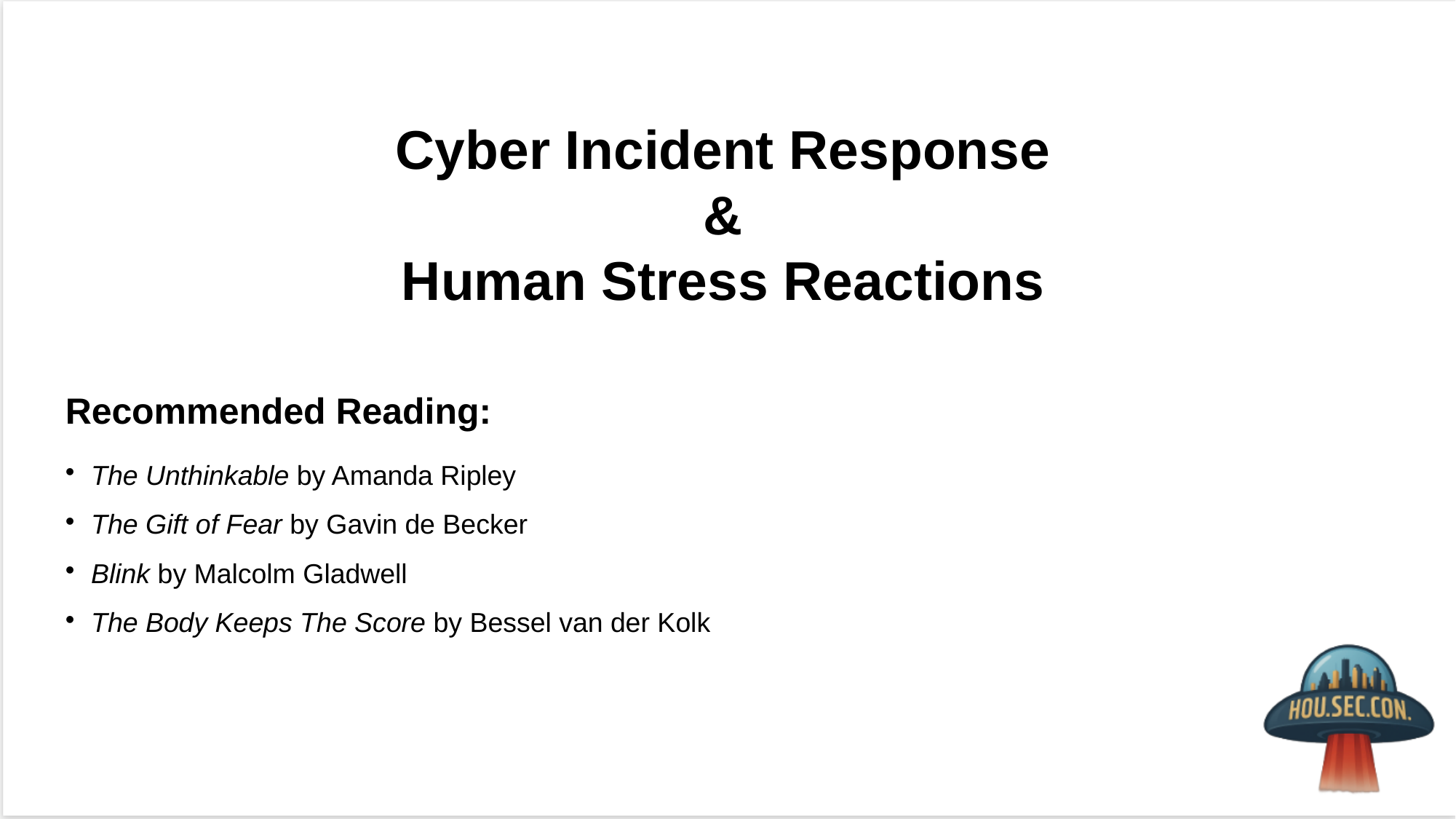

Cyber Incident Response
&
Human Stress Reactions
Recommended Reading:

The Unthinkable by Amanda Ripley
The Gift of Fear by Gavin de Becker
Blink by Malcolm Gladwell
The Body Keeps The Score by Bessel van der Kolk